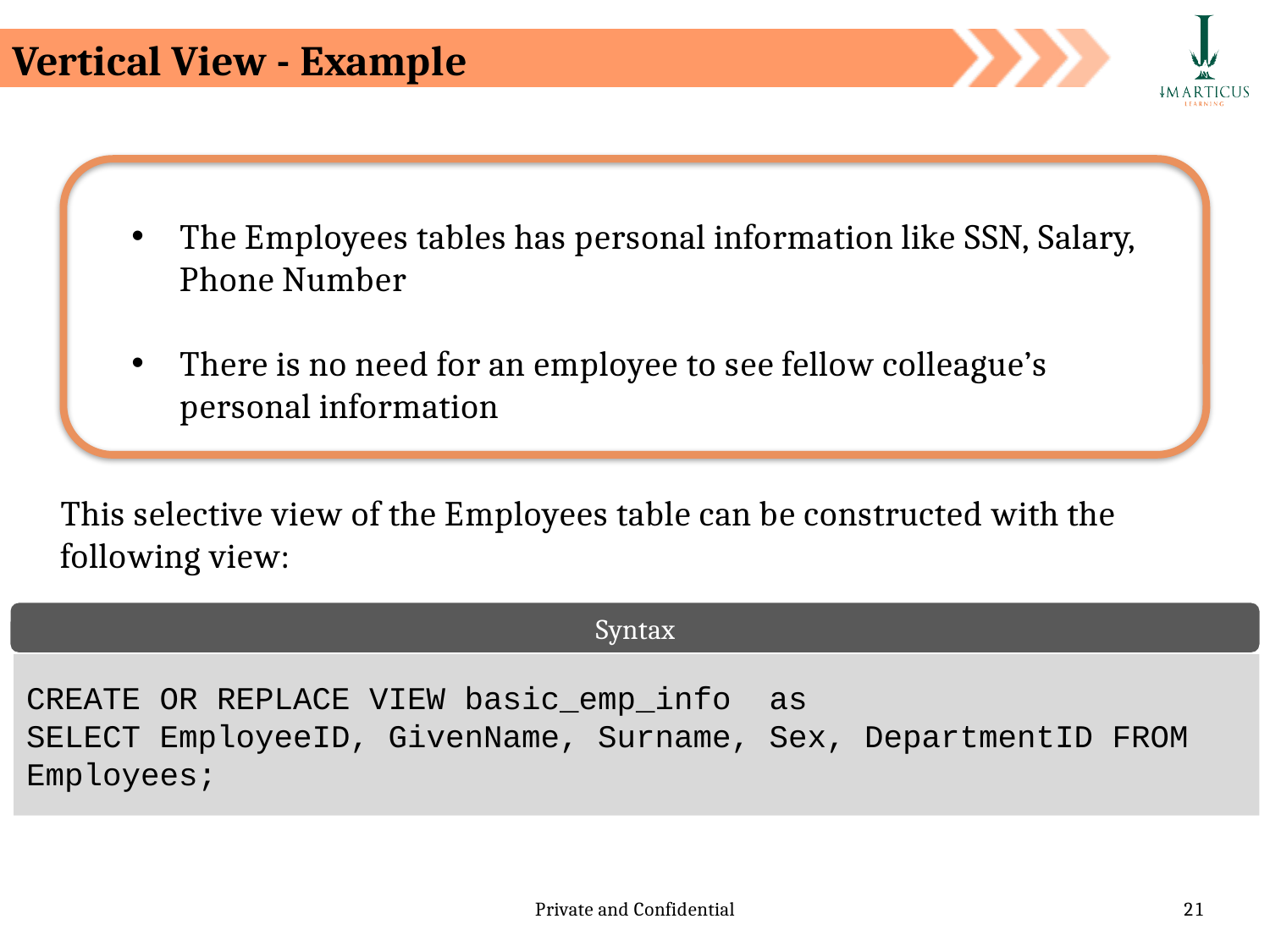

Vertical View - Example

The Employees tables has personal information like SSN, Salary, Phone Number

There is no need for an employee to see fellow colleague’s personal information

This selective view of the Employees table can be constructed with the following view:
Syntax
CREATE OR REPLACE VIEW basic_emp_info  as
SELECT EmployeeID, GivenName, Surname, Sex, DepartmentID FROM Employees;